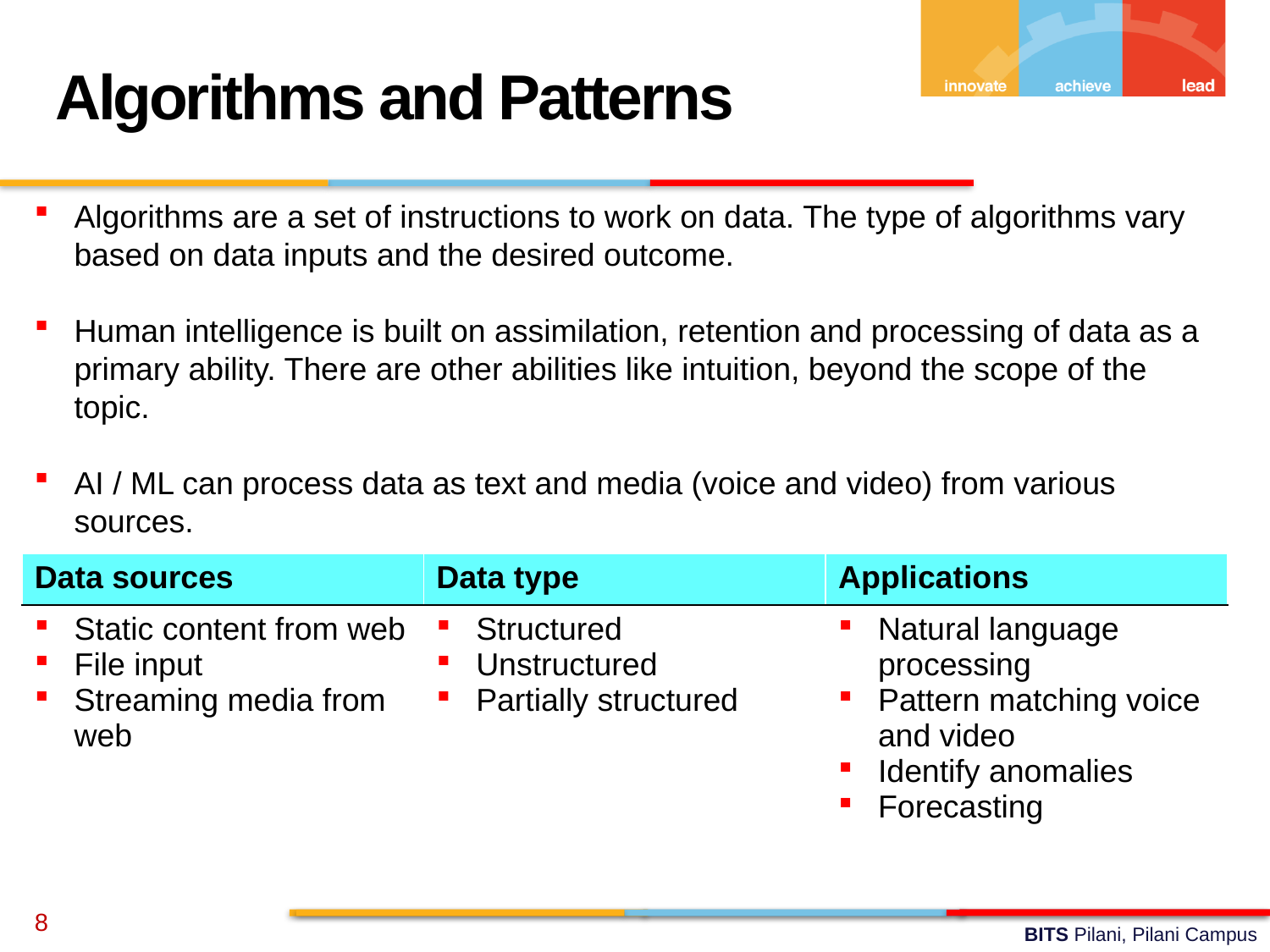

Algorithms and Patterns
Algorithms are a set of instructions to work on data. The type of algorithms vary based on data inputs and the desired outcome.

Human intelligence is built on assimilation, retention and processing of data as a primary ability. There are other abilities like intuition, beyond the scope of the topic.

AI / ML can process data as text and media (voice and video) from various sources.
| Data sources | Data type | Applications |
| --- | --- | --- |
| Static content from web File input Streaming media from web | Structured Unstructured Partially structured | Natural language processing Pattern matching voice and video Identify anomalies Forecasting |
8